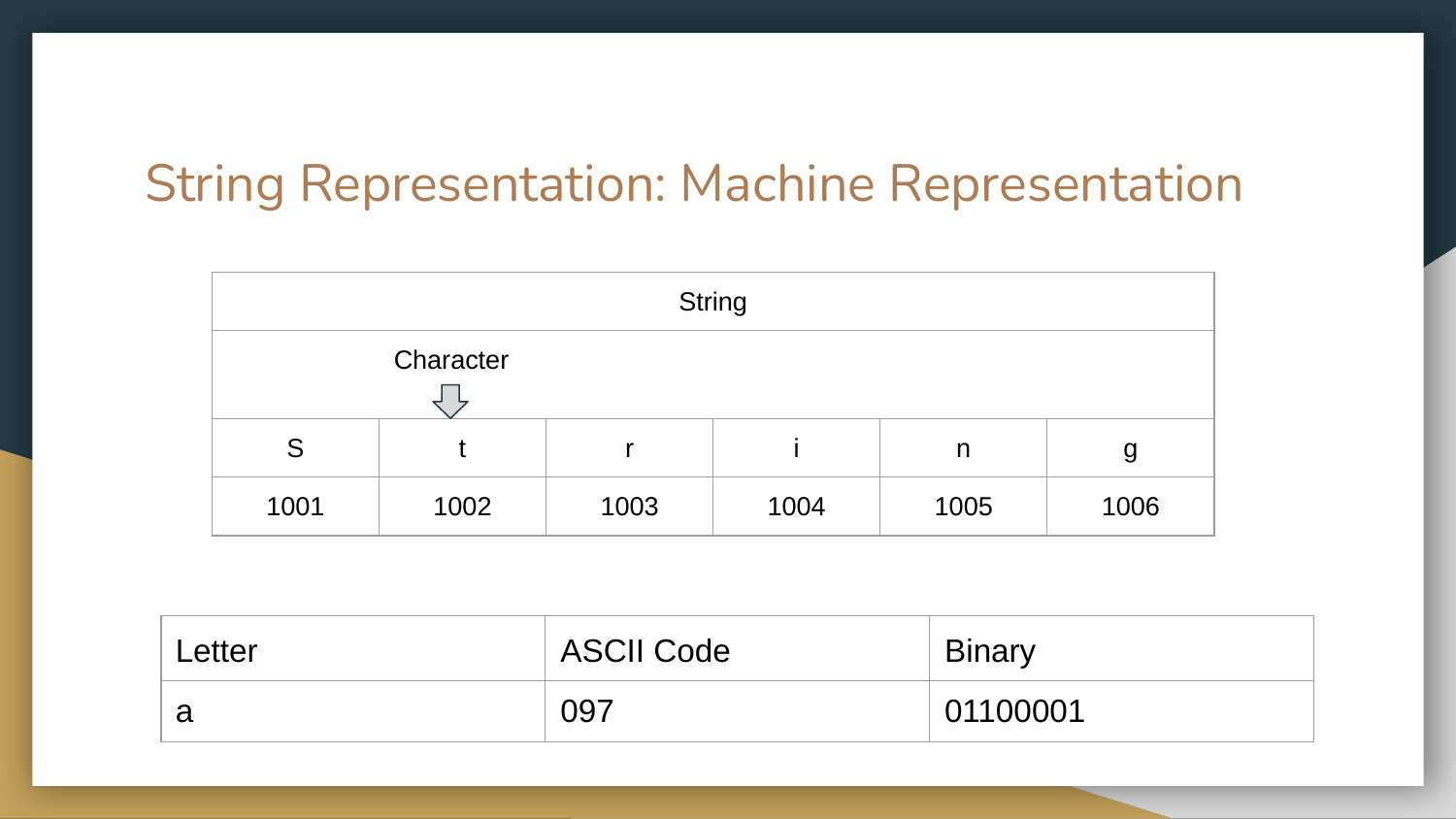

# String Representation: Machine Representation
| String |  |  |  |  |  |
| --- | --- | --- | --- | --- | --- |
| Character |  |  |  |  |  |
| S | t | r | i | n | g |
| 1001 | 1002 | 1003 | 1004 | 1005 | 1006 |

| Letter | ASCII Code | Binary |
| --- | --- | --- |
| a | 097 | 01100001 |